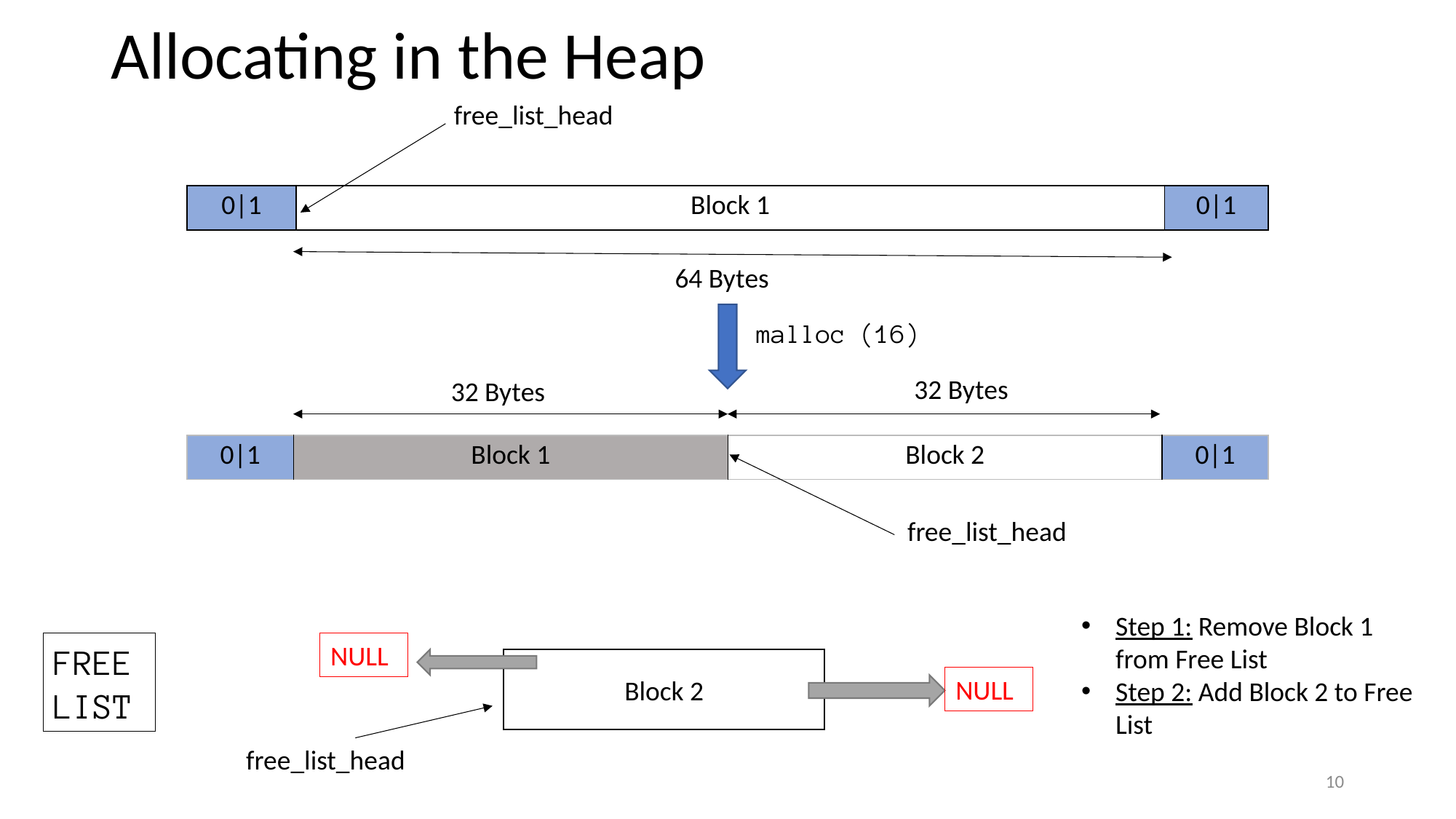

# Allocating in the Heap
free_list_head
| 0|1 | Block 1 | 0|1 |
| --- | --- | --- |
64 Bytes

malloc (16)
32 Bytes
32 Bytes
| 0|1 | Block 1 | Block 2 | 0|1 |
| --- | --- | --- | --- |
free_list_head
Step 1: Remove Block 1 from Free List
Step 2: Add Block 2 to Free  List
FREE LIST
NULL

Block 2
NULL

free_list_head
10